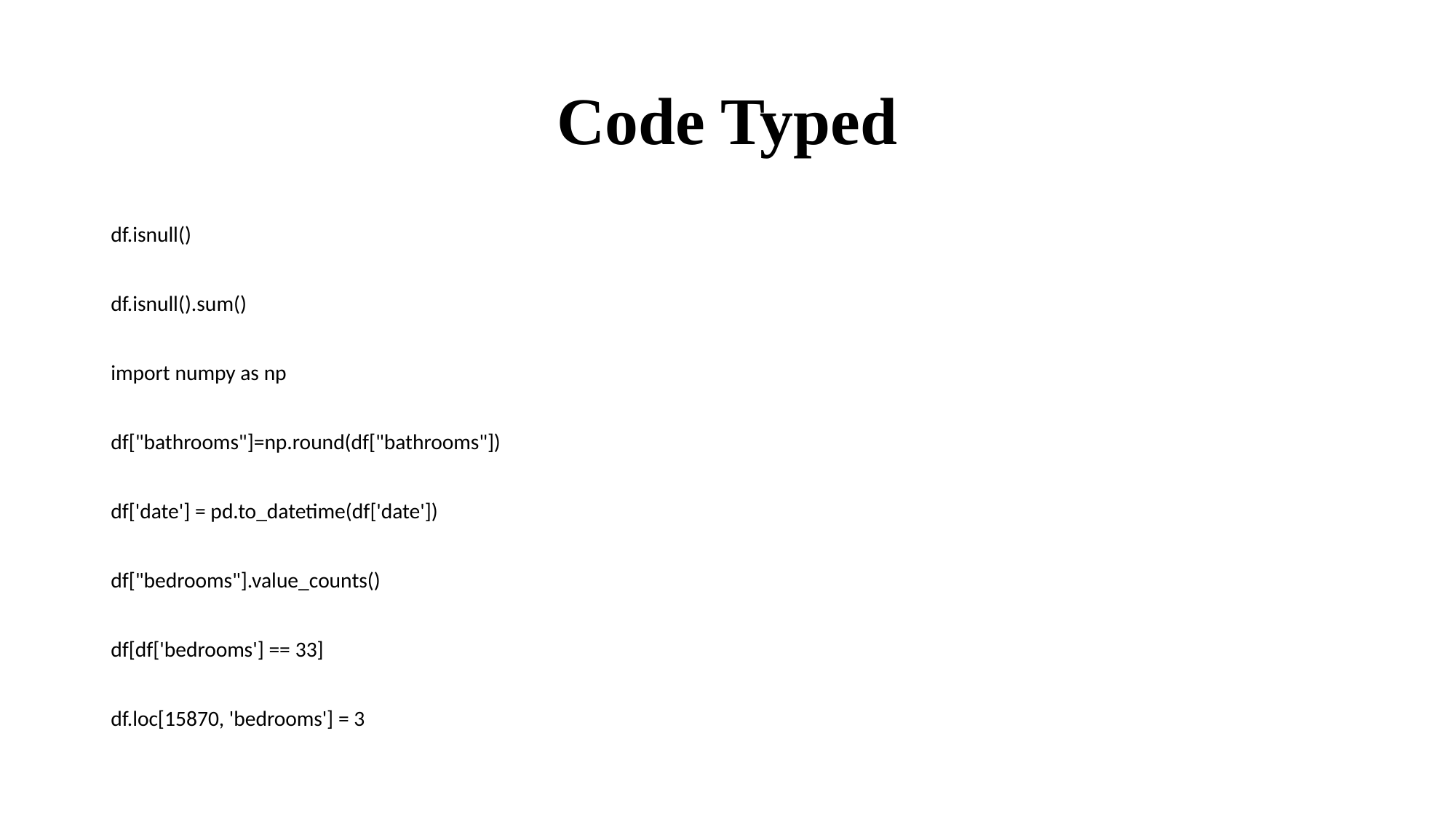

# Code Typed
df.isnull()

df.isnull().sum()

import numpy as np

df["bathrooms"]=np.round(df["bathrooms"])

df['date'] = pd.to_datetime(df['date'])

df["bedrooms"].value_counts()

df[df['bedrooms'] == 33]

df.loc[15870, 'bedrooms'] = 3